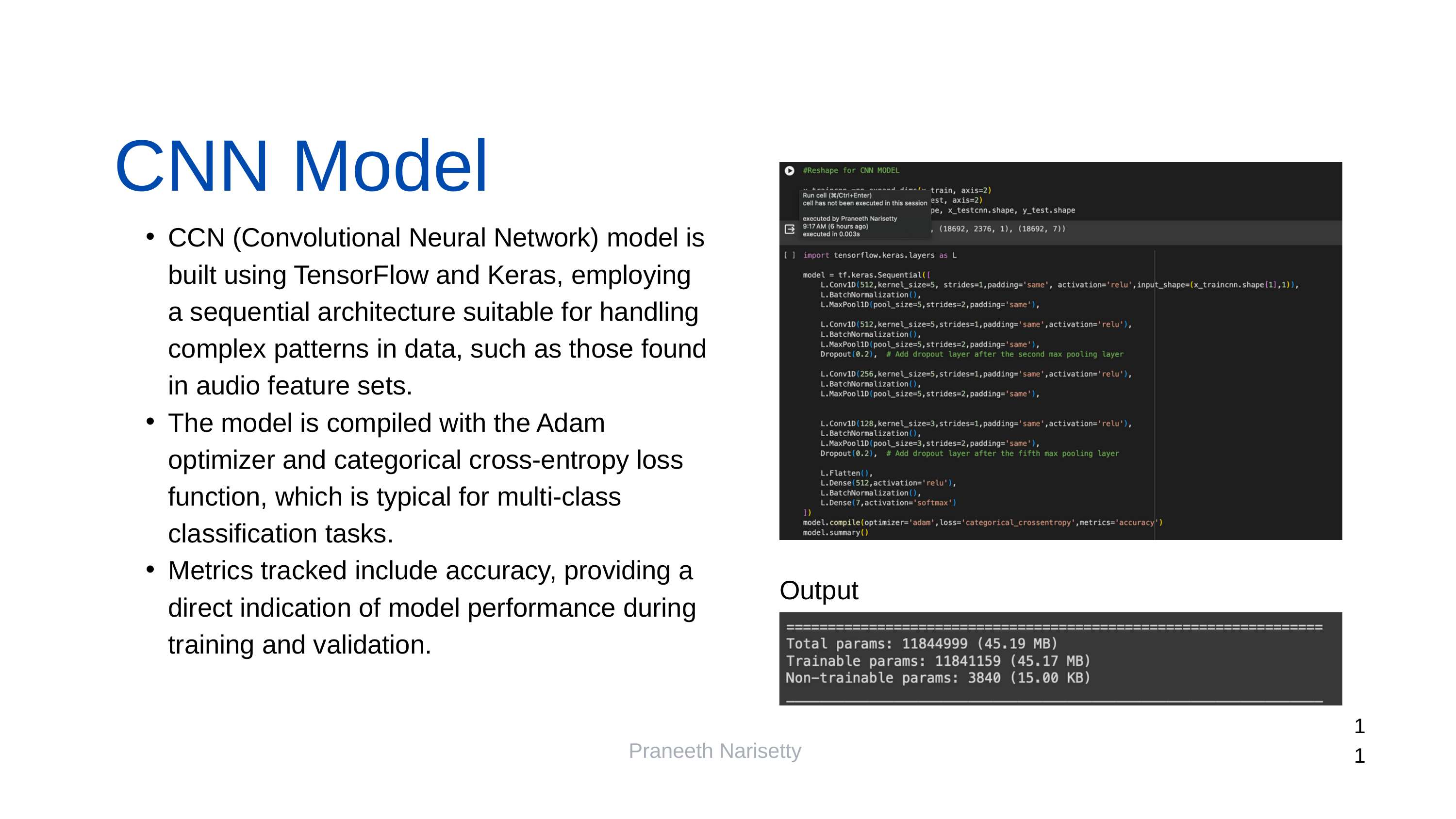

CNN Model

CCN (Convolutional Neural Network) model is built using TensorFlow and Keras, employing a sequential architecture suitable for handling complex patterns in data, such as those found in audio feature sets.
The model is compiled with the Adam optimizer and categorical cross-entropy loss function, which is typical for multi-class classification tasks.
Metrics tracked include accuracy, providing a direct indication of model performance during training and validation.
Output

11
Praneeth Narisetty